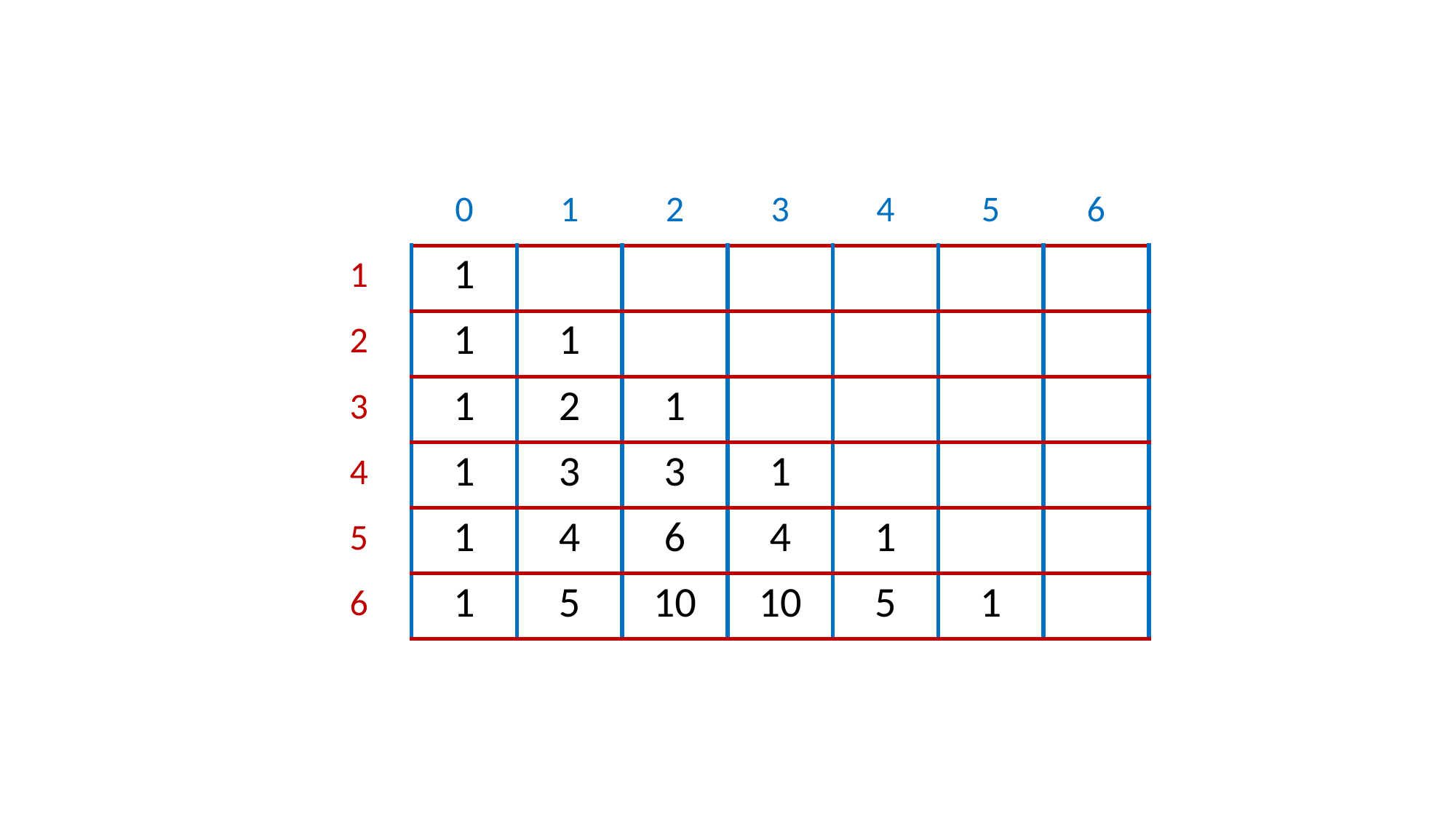

|  | 0 | 1 | 2 | 3 | 4 | 5 | 6 |
| --- | --- | --- | --- | --- | --- | --- | --- |
| 1 | 1 |  |  |  |  |  |  |
| 2 | 1 | 1 |  |  |  |  |  |
| 3 | 1 | 2 | 1 |  |  |  |  |
| 4 | 1 | 3 | 3 | 1 |  |  |  |
| 5 | 1 | 4 | 6 | 4 | 1 |  |  |
| 6 | 1 | 5 | 10 | 10 | 5 | 1 |  |